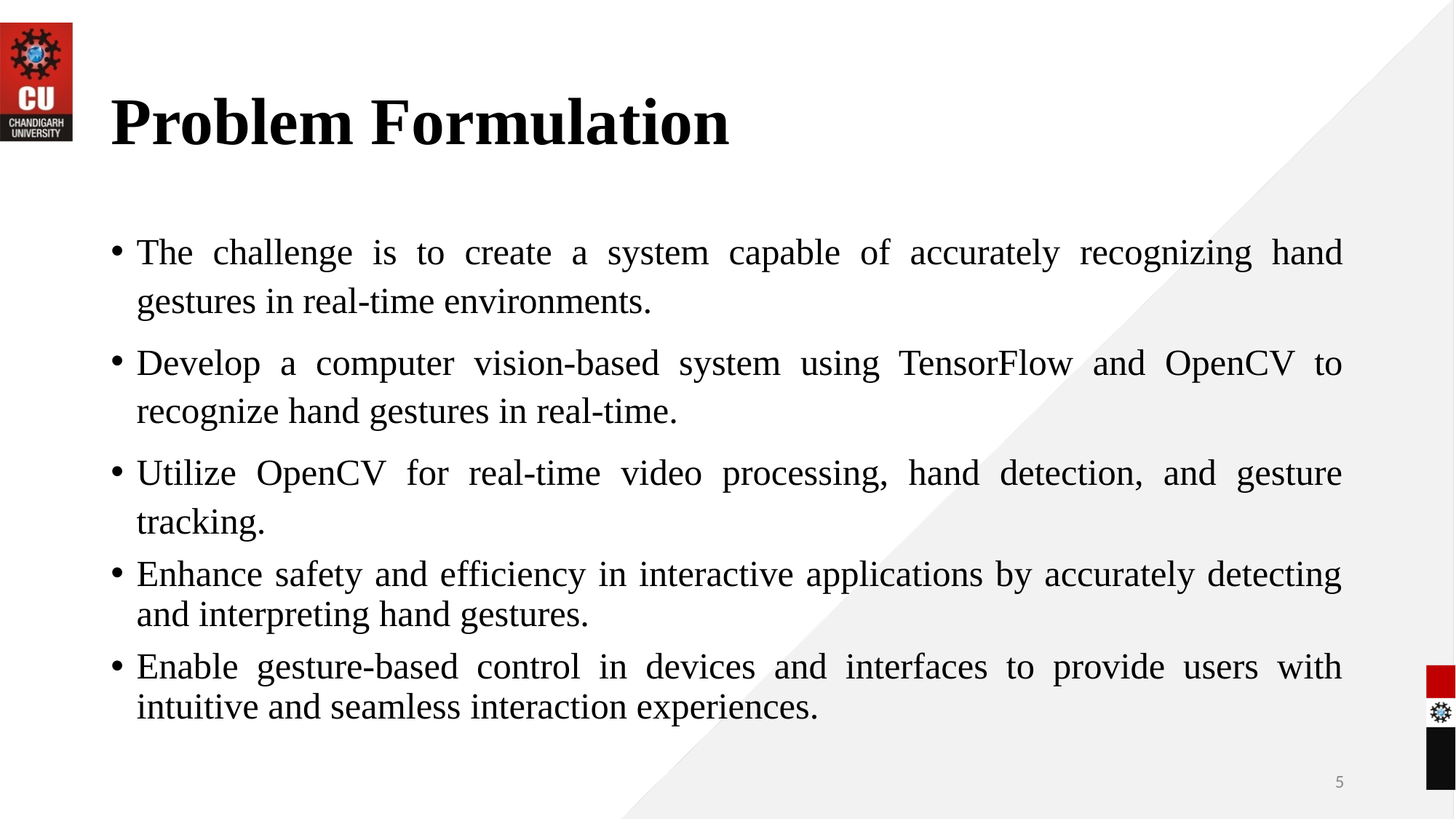

# Problem Formulation
The challenge is to create a system capable of accurately recognizing hand gestures in real-time environments.
Develop a computer vision-based system using TensorFlow and OpenCV to recognize hand gestures in real-time.
Utilize OpenCV for real-time video processing, hand detection, and gesture tracking.
Enhance safety and efficiency in interactive applications by accurately detecting and interpreting hand gestures.
Enable gesture-based control in devices and interfaces to provide users with intuitive and seamless interaction experiences.

5